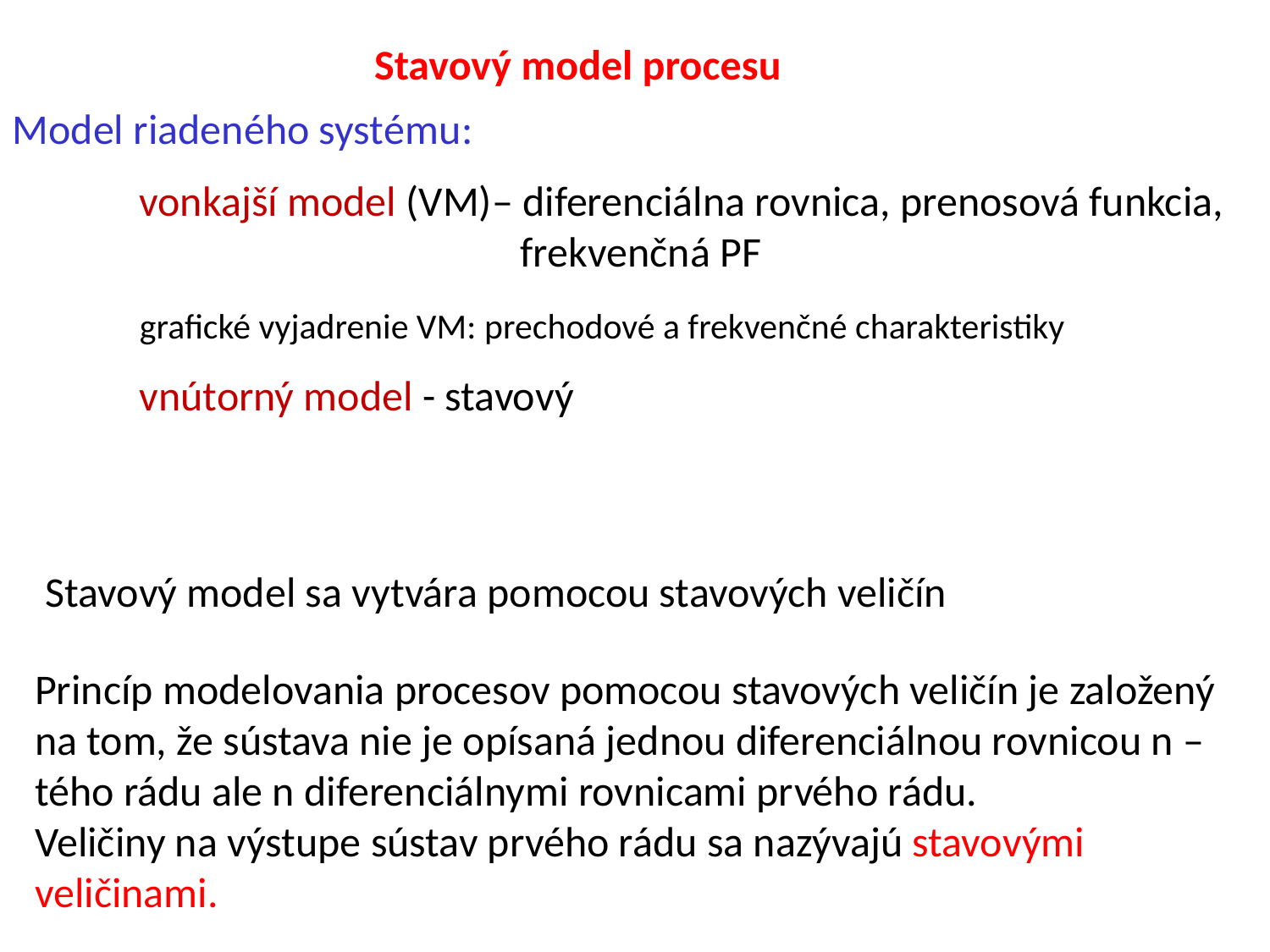

Stavový model procesu
Model riadeného systému:
	vonkajší model (VM)– diferenciálna rovnica, prenosová funkcia, 				frekvenčná PF
	grafické vyjadrenie VM: prechodové a frekvenčné charakteristiky
	vnútorný model - stavový
Stavový model sa vytvára pomocou stavových veličín
Princíp modelovania procesov pomocou stavových veličín je založený na tom, že sústava nie je opísaná jednou diferenciálnou rovnicou n –tého rádu ale n diferenciálnymi rovnicami prvého rádu.
Veličiny na výstupe sústav prvého rádu sa nazývajú stavovými veličinami.